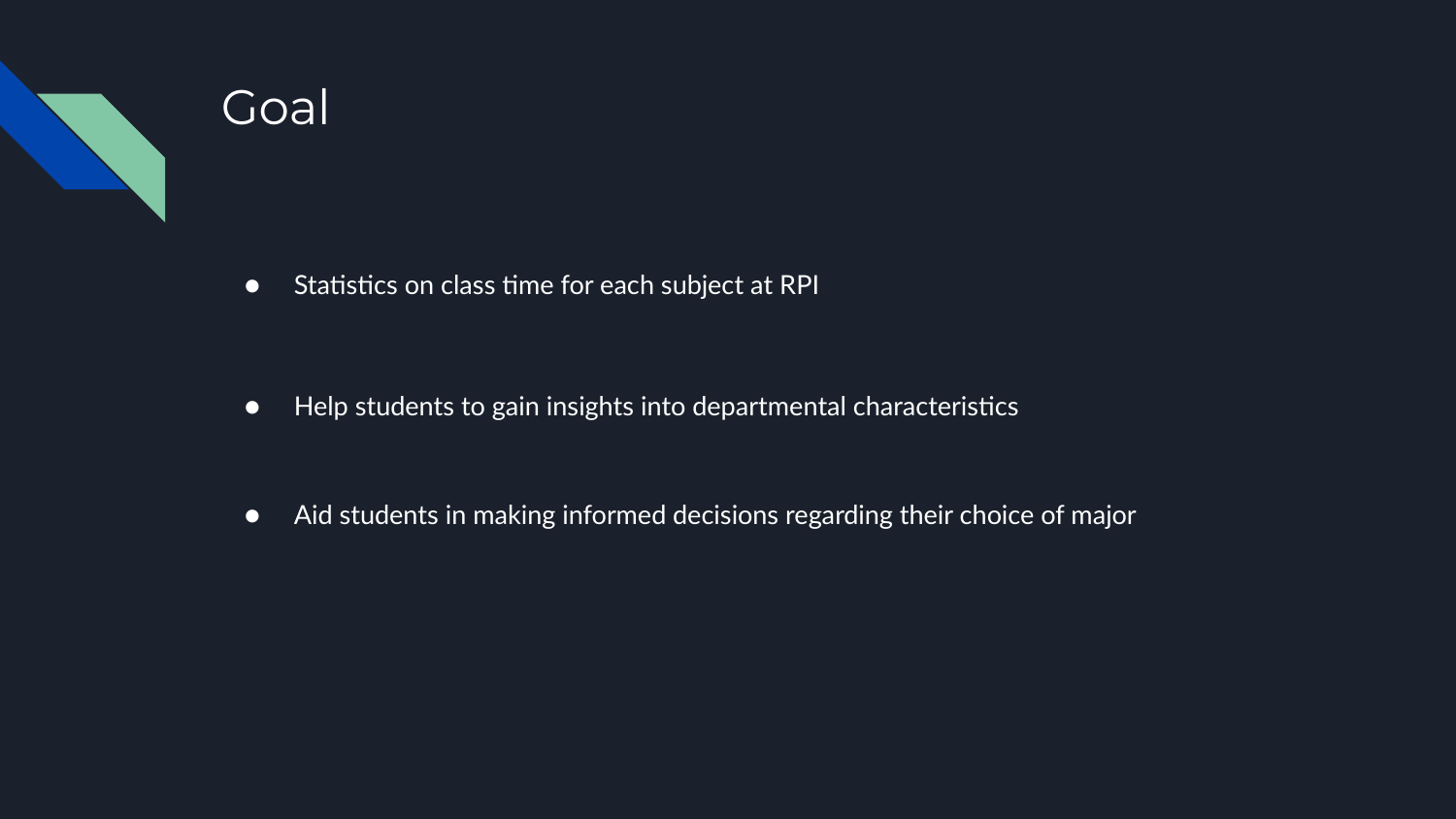

# Goal

Statistics on class time for each subject at RPI

Help students to gain insights into departmental characteristics

Aid students in making informed decisions regarding their choice of major